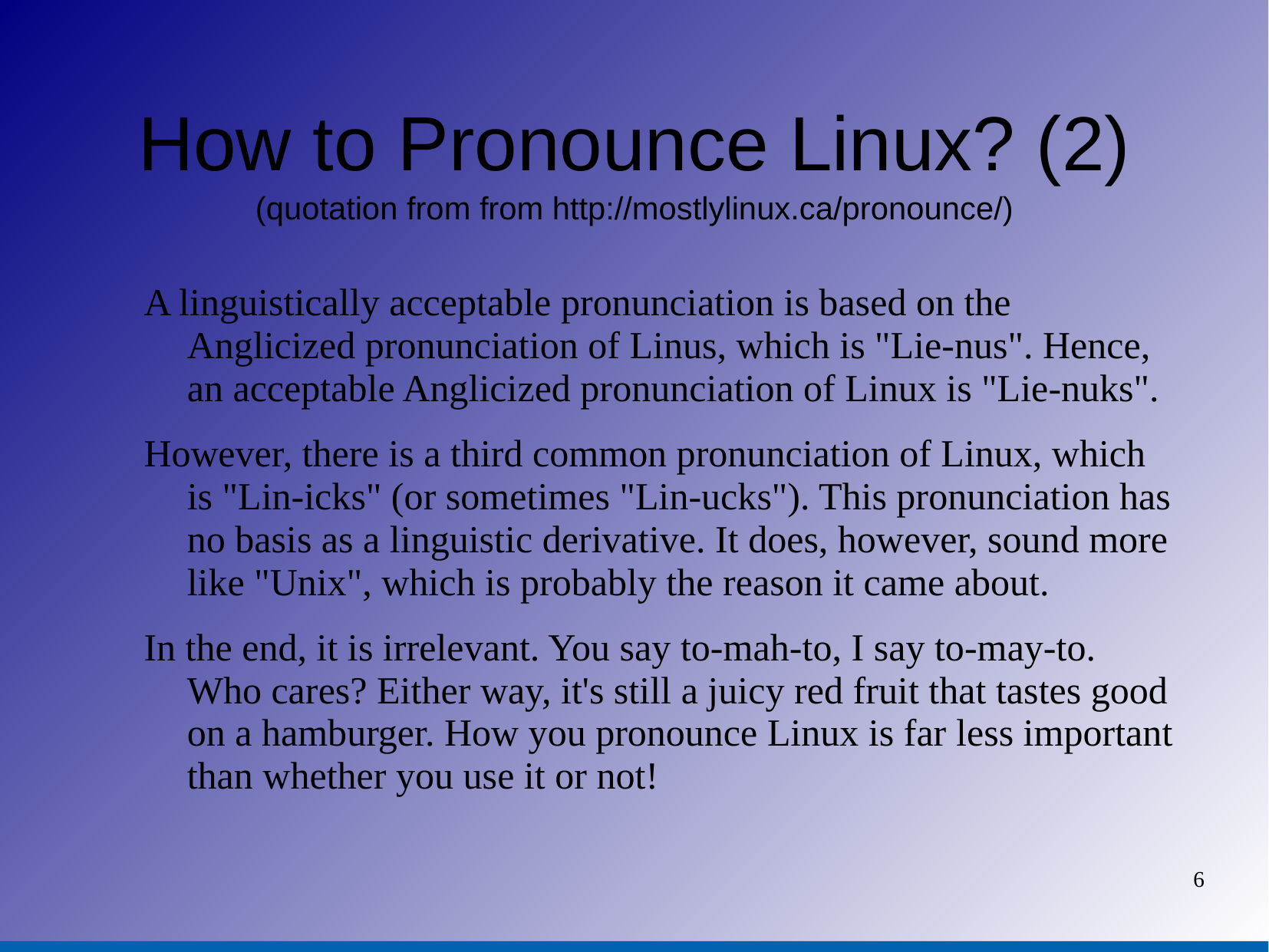

# How to Pronounce Linux? (2) (quotation from from http://mostlylinux.ca/pronounce/)
A linguistically acceptable pronunciation is based on the Anglicized pronunciation of Linus, which is "Lie-nus". Hence, an acceptable Anglicized pronunciation of Linux is "Lie-nuks".
However, there is a third common pronunciation of Linux, which is "Lin-icks" (or sometimes "Lin-ucks"). This pronunciation has no basis as a linguistic derivative. It does, however, sound more like "Unix", which is probably the reason it came about.
In the end, it is irrelevant. You say to-mah-to, I say to-may-to. Who cares? Either way, it's still a juicy red fruit that tastes good on a hamburger. How you pronounce Linux is far less important than whether you use it or not!
6